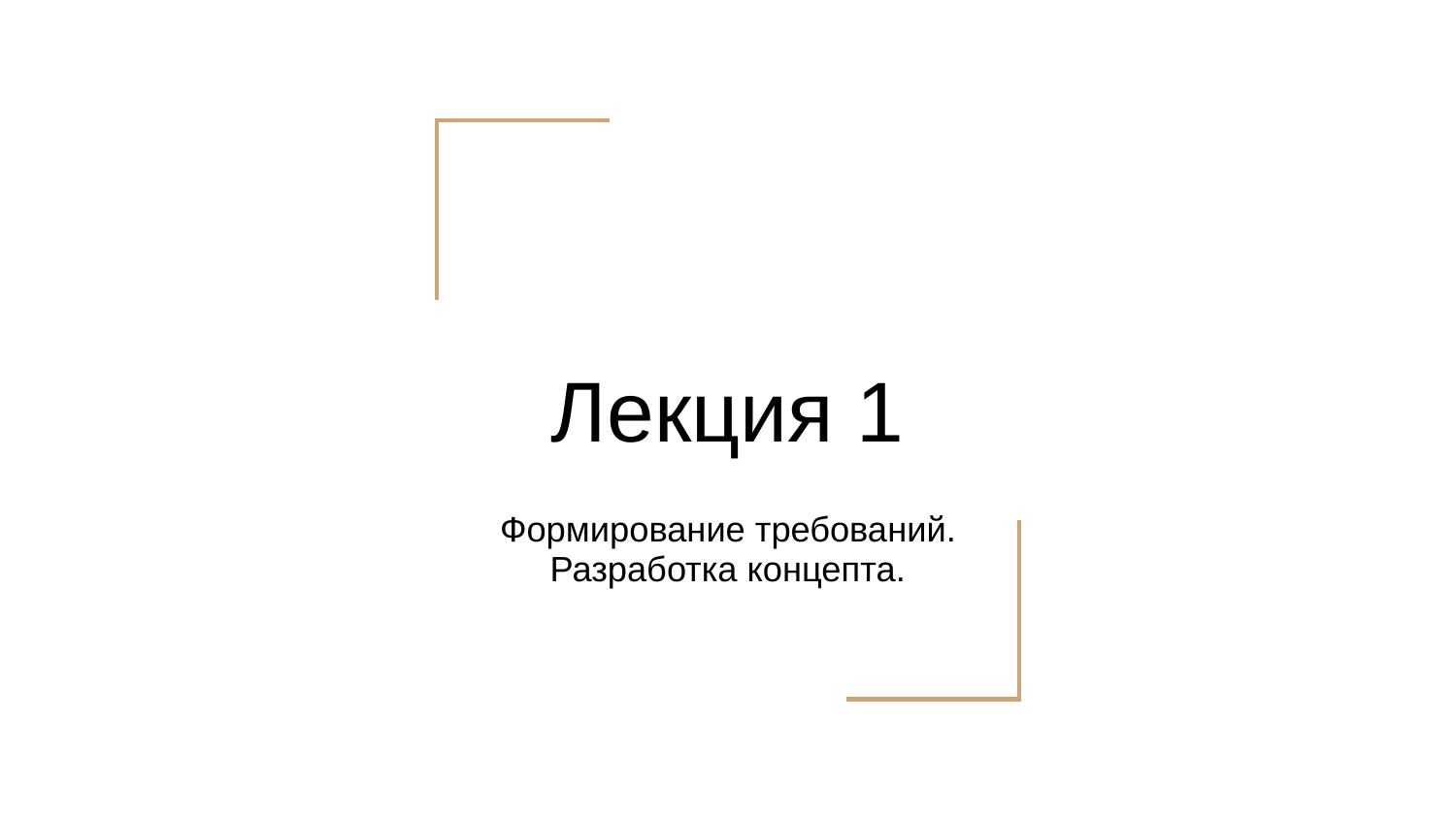

# Лекция 1
Формирование требований.
Разработка концепта.